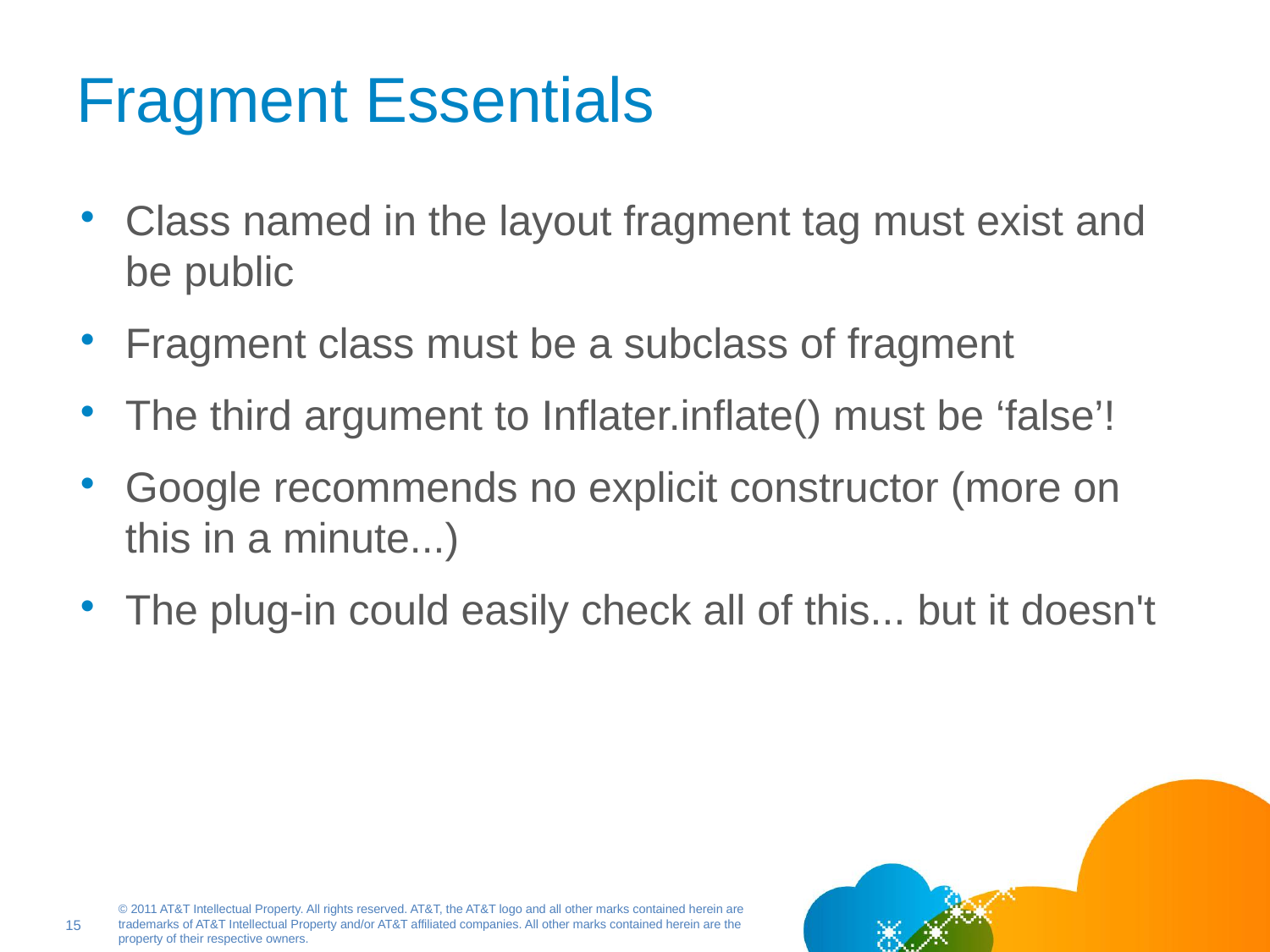

# Fragment Essentials
Class named in the layout fragment tag must exist and be public
Fragment class must be a subclass of fragment
The third argument to Inflater.inflate() must be ‘false’!
Google recommends no explicit constructor (more on this in a minute...)
The plug-in could easily check all of this... but it doesn't
15